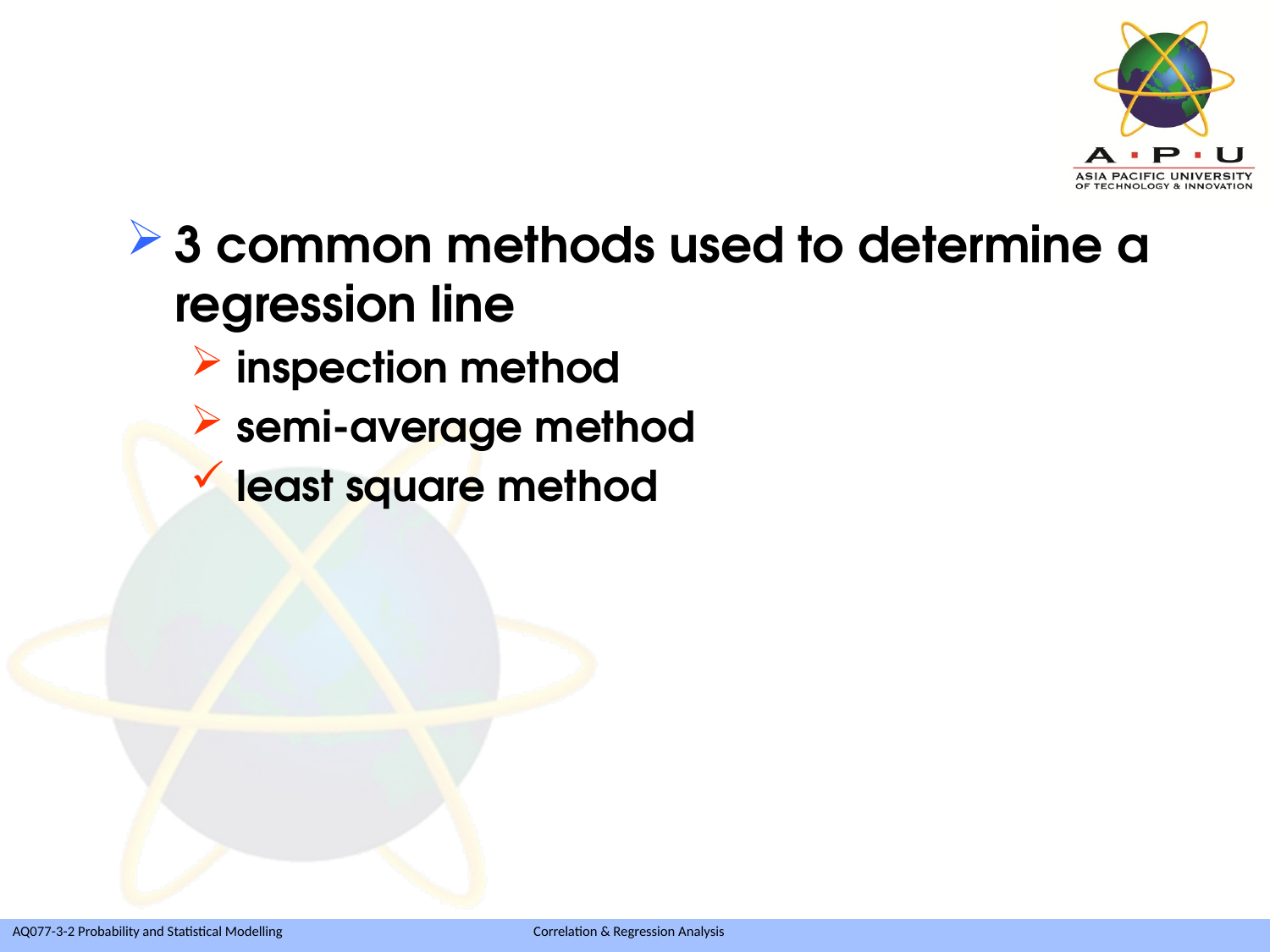

3 common methods used to determine a regression line
inspection method
semi-average method
least square method